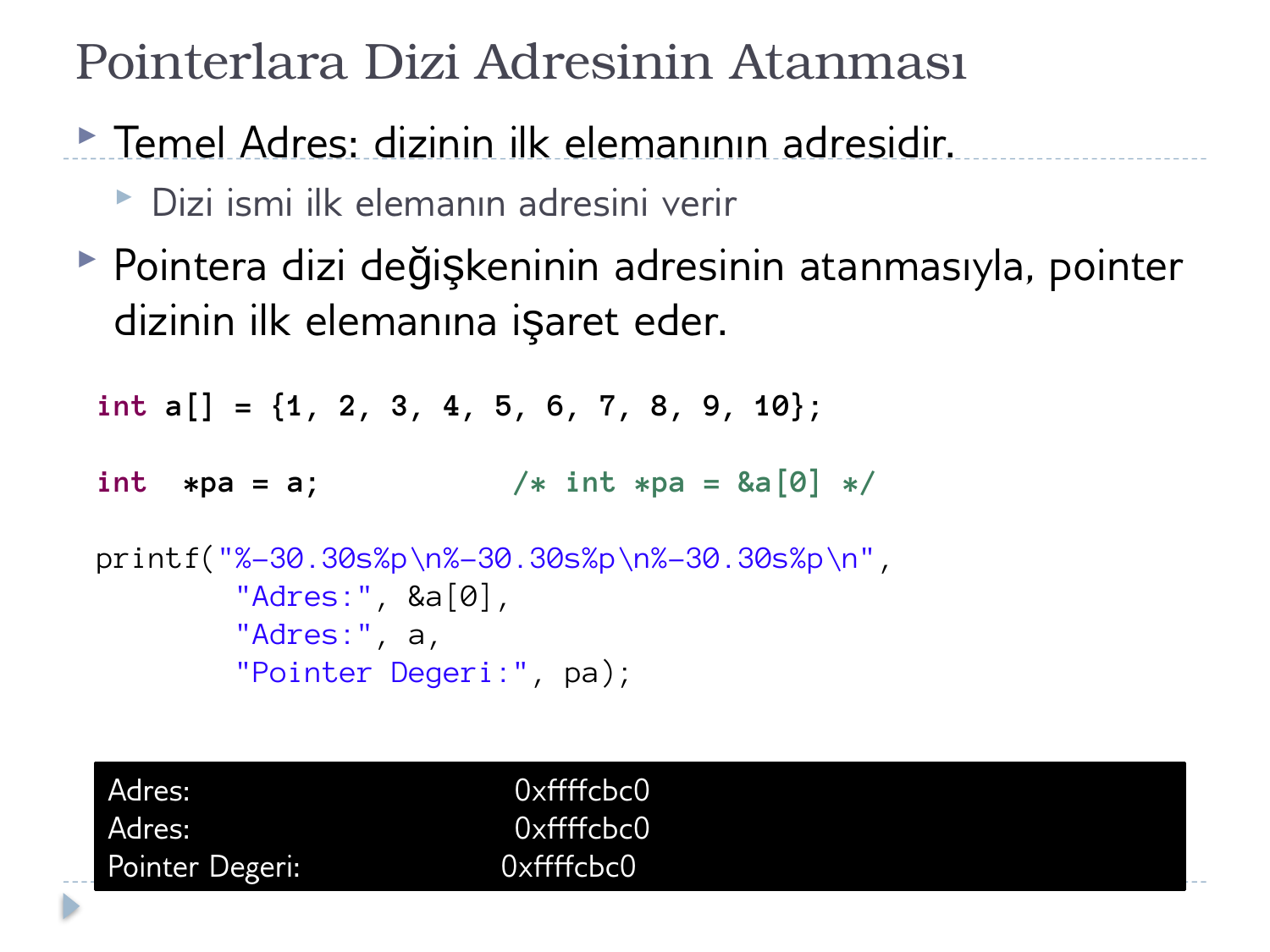

# Pointerlara Dizi Adresinin Atanması
Temel Adres: dizinin ilk elemanının adresidir.
Dizi ismi ilk elemanın adresini verir
Pointera dizi değişkeninin adresinin atanmasıyla, pointer dizinin ilk elemanına işaret eder.
int a[] = {1, 2, 3, 4, 5, 6, 7, 8, 9, 10};

int  *pa = a;           /* int *pa = &a[0] */

printf("%-30.30s%p\n%-30.30s%p\n%-30.30s%p\n",
        "Adres:", &a[0],
        "Adres:", a,
        "Pointer Degeri:", pa);
Adres:                                  0xffffcbc0
Adres:                                  0xffffcbc0
Pointer Degeri:                     0xffffcbc0